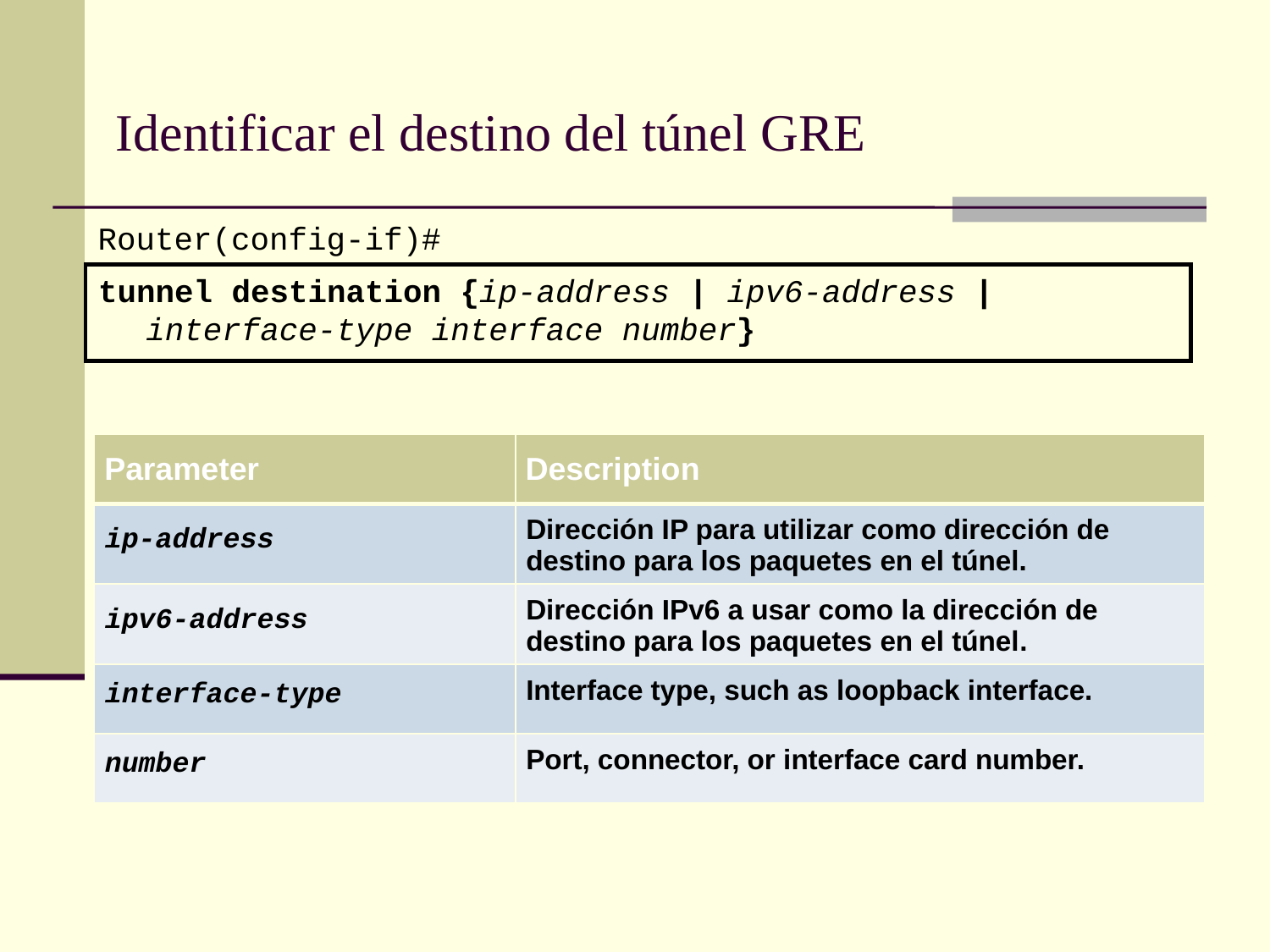

# Identificar el destino del túnel GRE
Router(config-if)#
tunnel destination {ip-address | ipv6-address | interface-type interface number}
| Parameter | Description |
| --- | --- |
| ip-address | Dirección IP para utilizar como dirección de destino para los paquetes en el túnel. |
| ipv6-address | Dirección IPv6 a usar como la dirección de destino para los paquetes en el túnel. |
| interface-type | Interface type, such as loopback interface. |
| number | Port, connector, or interface card number. |